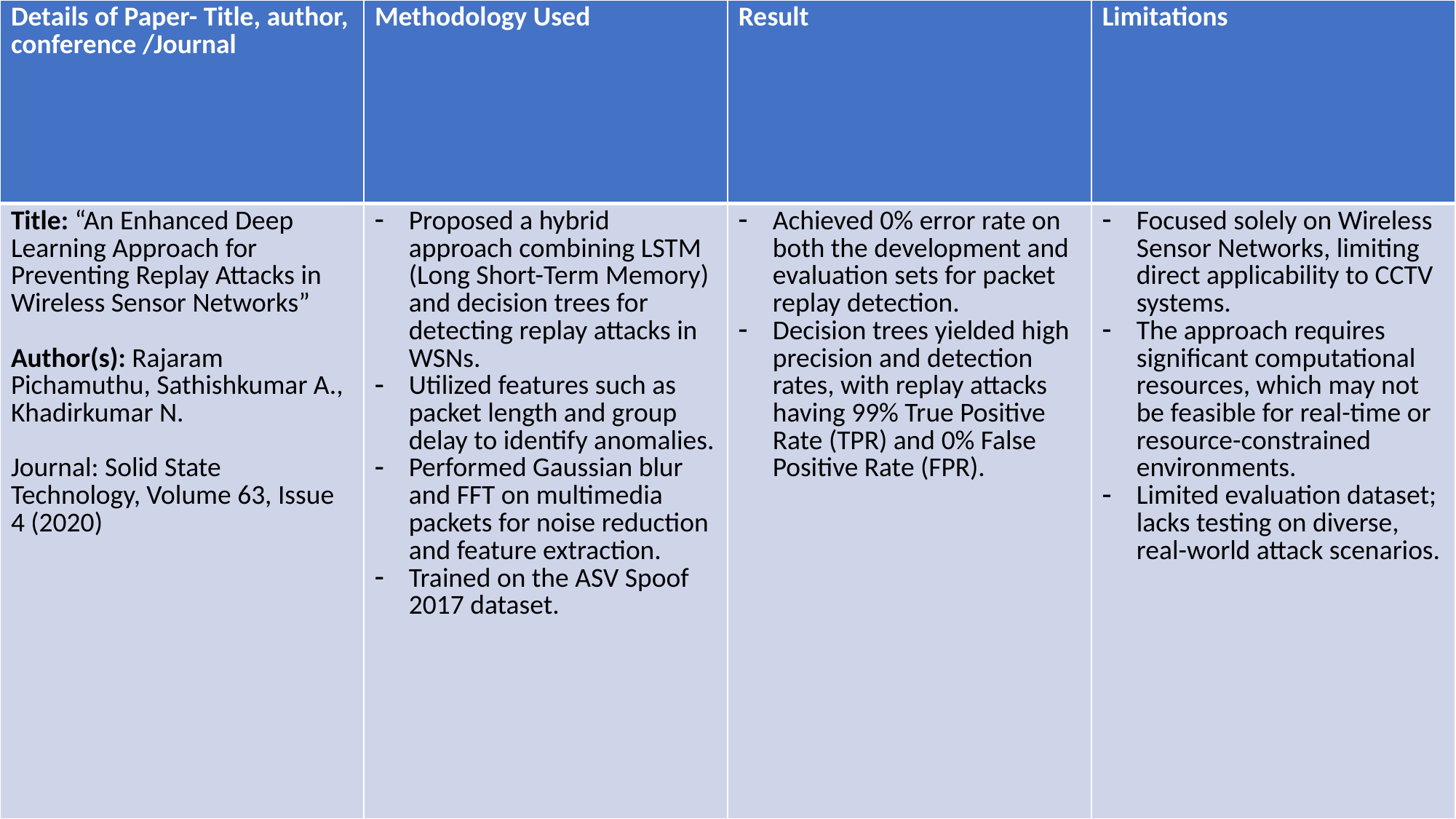

| Details of Paper- Title, author, conference /Journal | Methodology Used | Result | Limitations |
| --- | --- | --- | --- |
| Title: “An Enhanced Deep Learning Approach for Preventing Replay Attacks in Wireless Sensor Networks” Author(s): Rajaram Pichamuthu, Sathishkumar A., Khadirkumar N. Journal: Solid State Technology, Volume 63, Issue 4 (2020) | Proposed a hybrid approach combining LSTM (Long Short-Term Memory) and decision trees for detecting replay attacks in WSNs. Utilized features such as packet length and group delay to identify anomalies. Performed Gaussian blur and FFT on multimedia packets for noise reduction and feature extraction. Trained on the ASV Spoof 2017 dataset. | Achieved 0% error rate on both the development and evaluation sets for packet replay detection. Decision trees yielded high precision and detection rates, with replay attacks having 99% True Positive Rate (TPR) and 0% False Positive Rate (FPR). | Focused solely on Wireless Sensor Networks, limiting direct applicability to CCTV systems. The approach requires significant computational resources, which may not be feasible for real-time or resource-constrained environments. Limited evaluation dataset; lacks testing on diverse, real-world attack scenarios. |